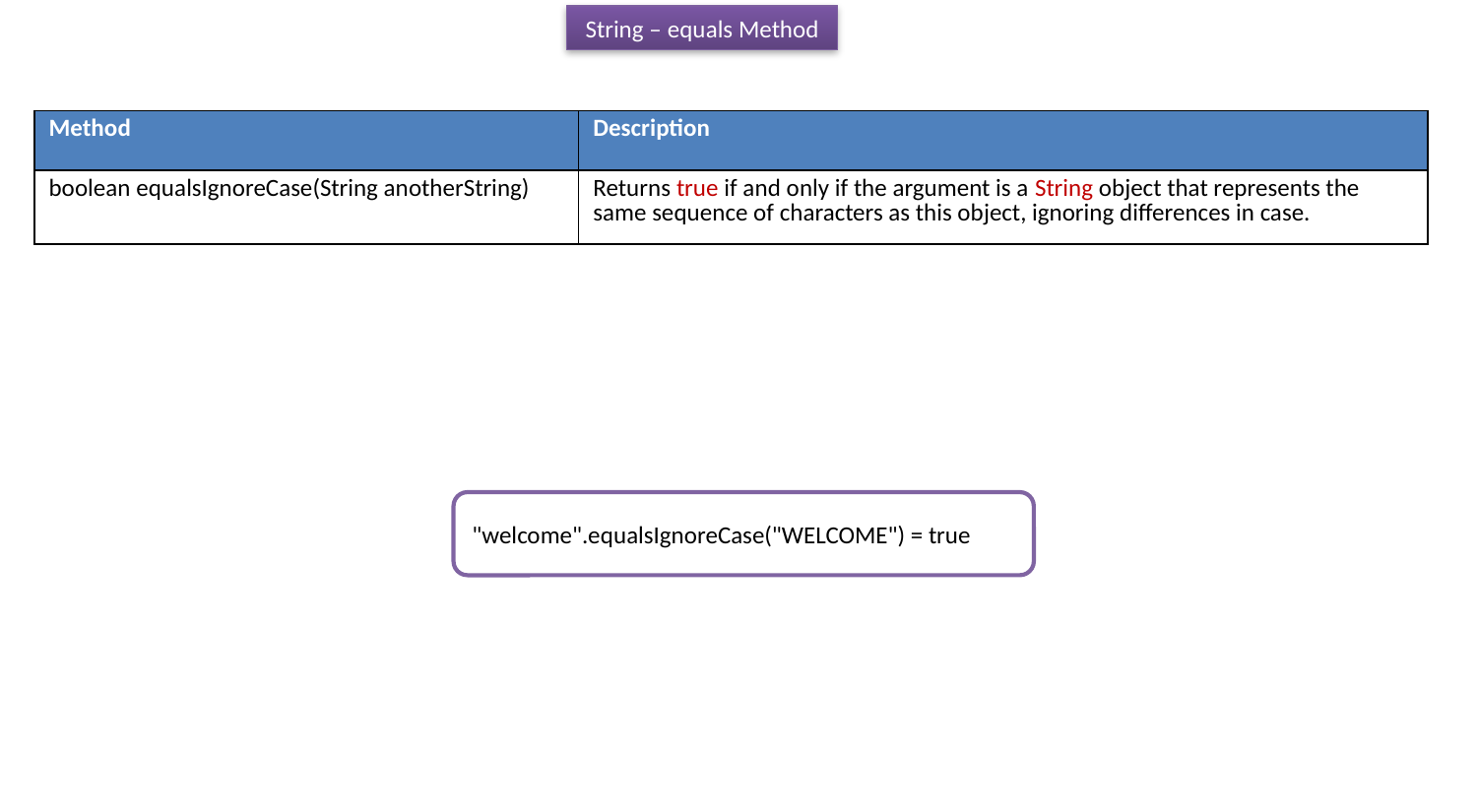

String – equals Method
| Method | Description |
| --- | --- |
| boolean equalsIgnoreCase(String anotherString) | Returns true if and only if the argument is a String object that represents the same sequence of characters as this object, ignoring differences in case. |
"welcome".equalsIgnoreCase("WELCOME") = true